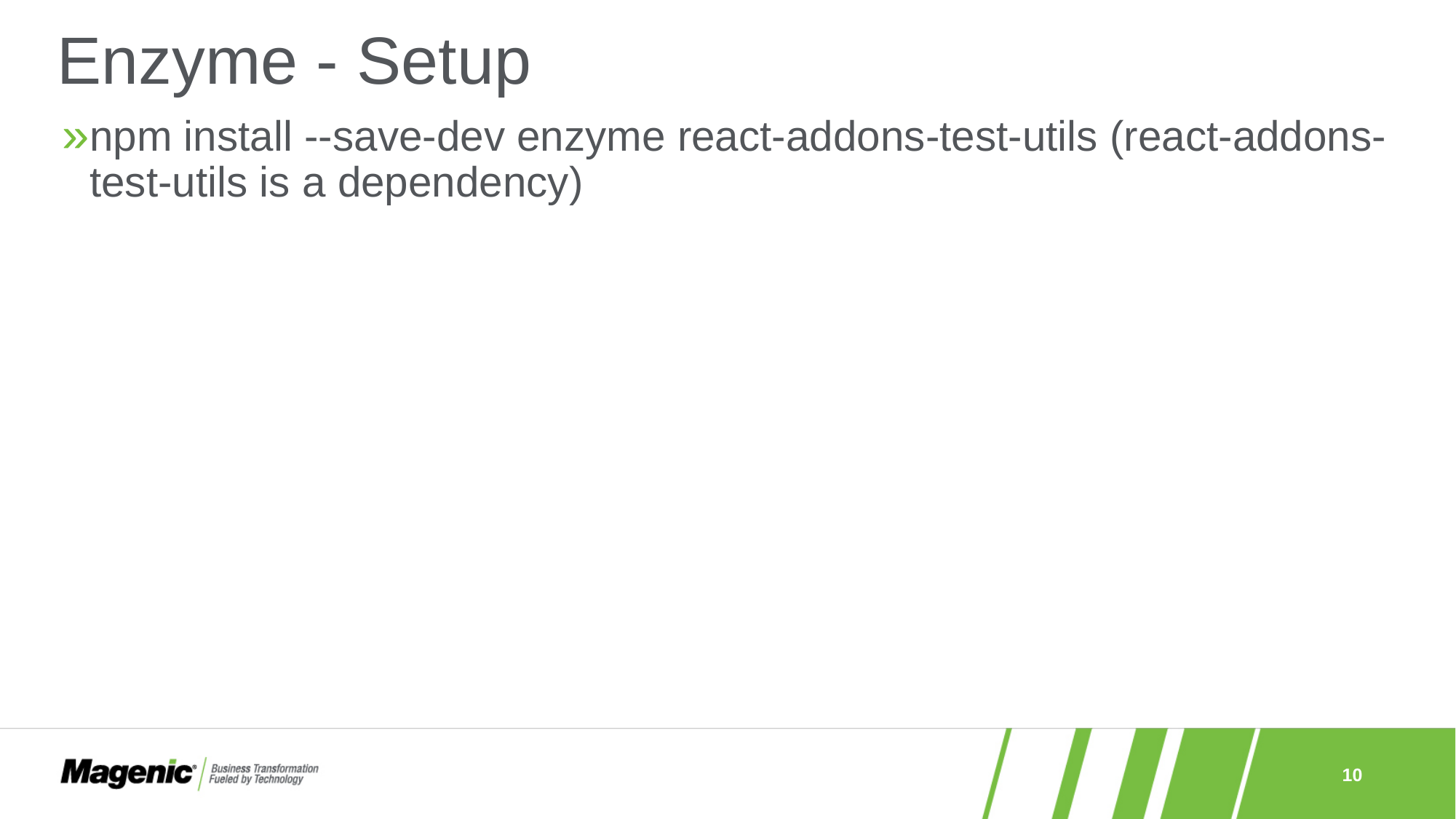

# Enzyme - Setup
npm install --save-dev enzyme react-addons-test-utils (react-addons-test-utils is a dependency)